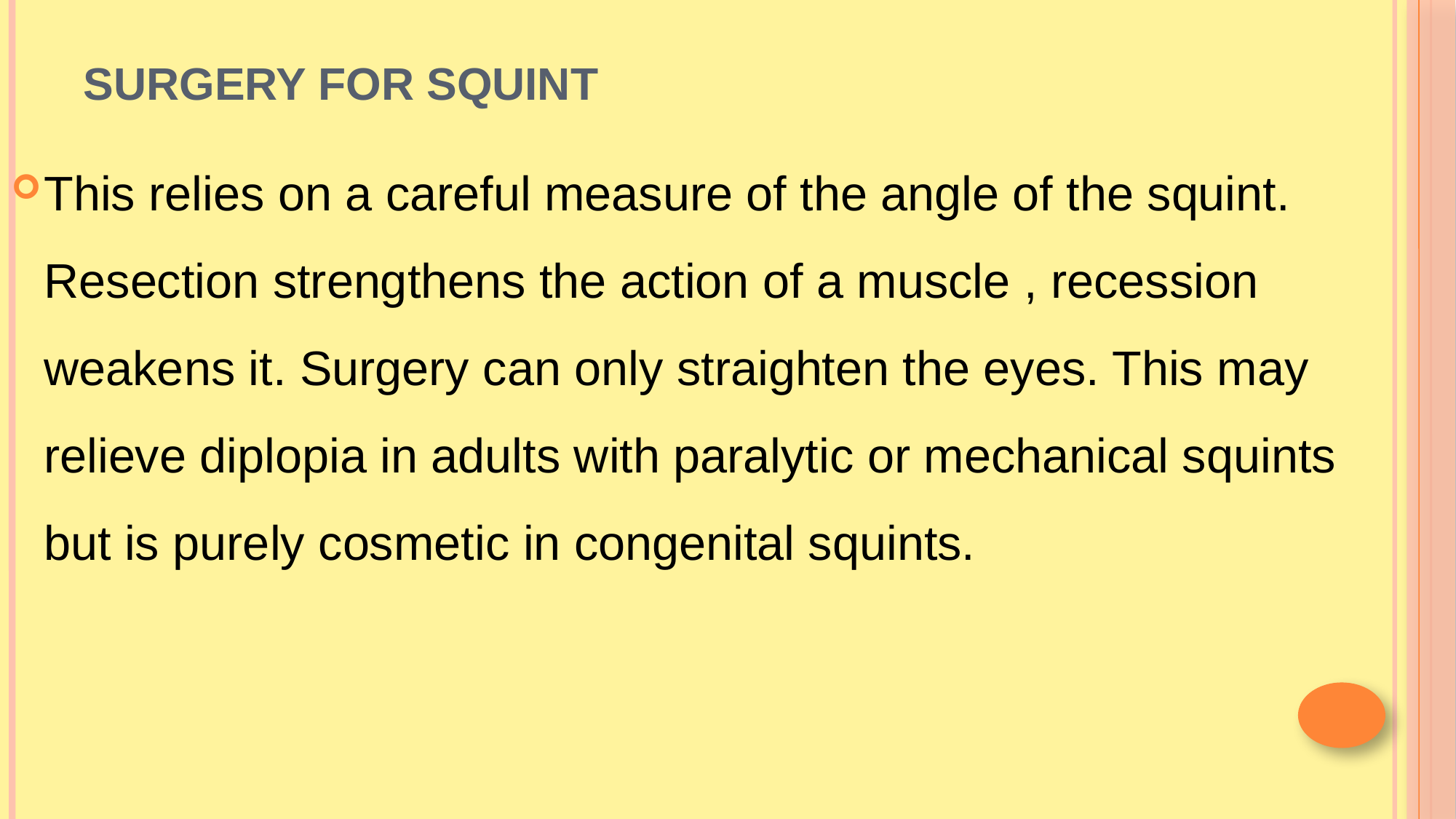

# Surgery for squint
This relies on a careful measure of the angle of the squint. Resection strengthens the action of a muscle , recession weakens it. Surgery can only straighten the eyes. This may relieve diplopia in adults with paralytic or mechanical squints but is purely cosmetic in congenital squints.